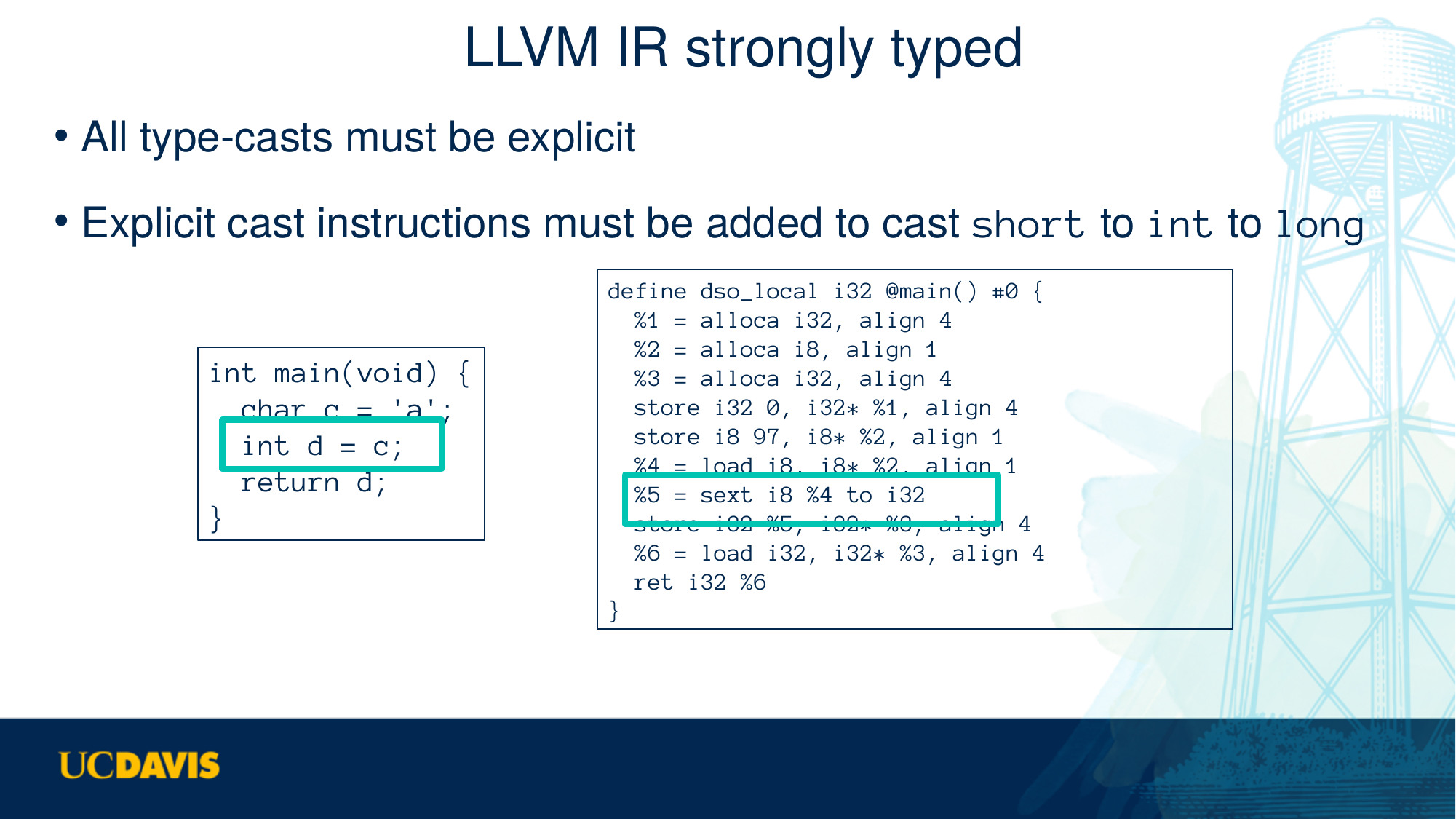

# LLVM IR strongly typed
All type-casts must be explicit
Explicit cast instructions must be added to cast short to int to long
define dso_local i32 @main() #0 {
  %1 = alloca i32, align 4
  %2 = alloca i8, align 1
  %3 = alloca i32, align 4
  store i32 0, i32* %1, align 4
  store i8 97, i8* %2, align 1
  %4 = load i8, i8* %2, align 1
  %5 = sext i8 %4 to i32
  store i32 %5, i32* %3, align 4
  %6 = load i32, i32* %3, align 4
  ret i32 %6
}
int main(void) {
  char c = 'a';
  int d = c;
  return d;
}